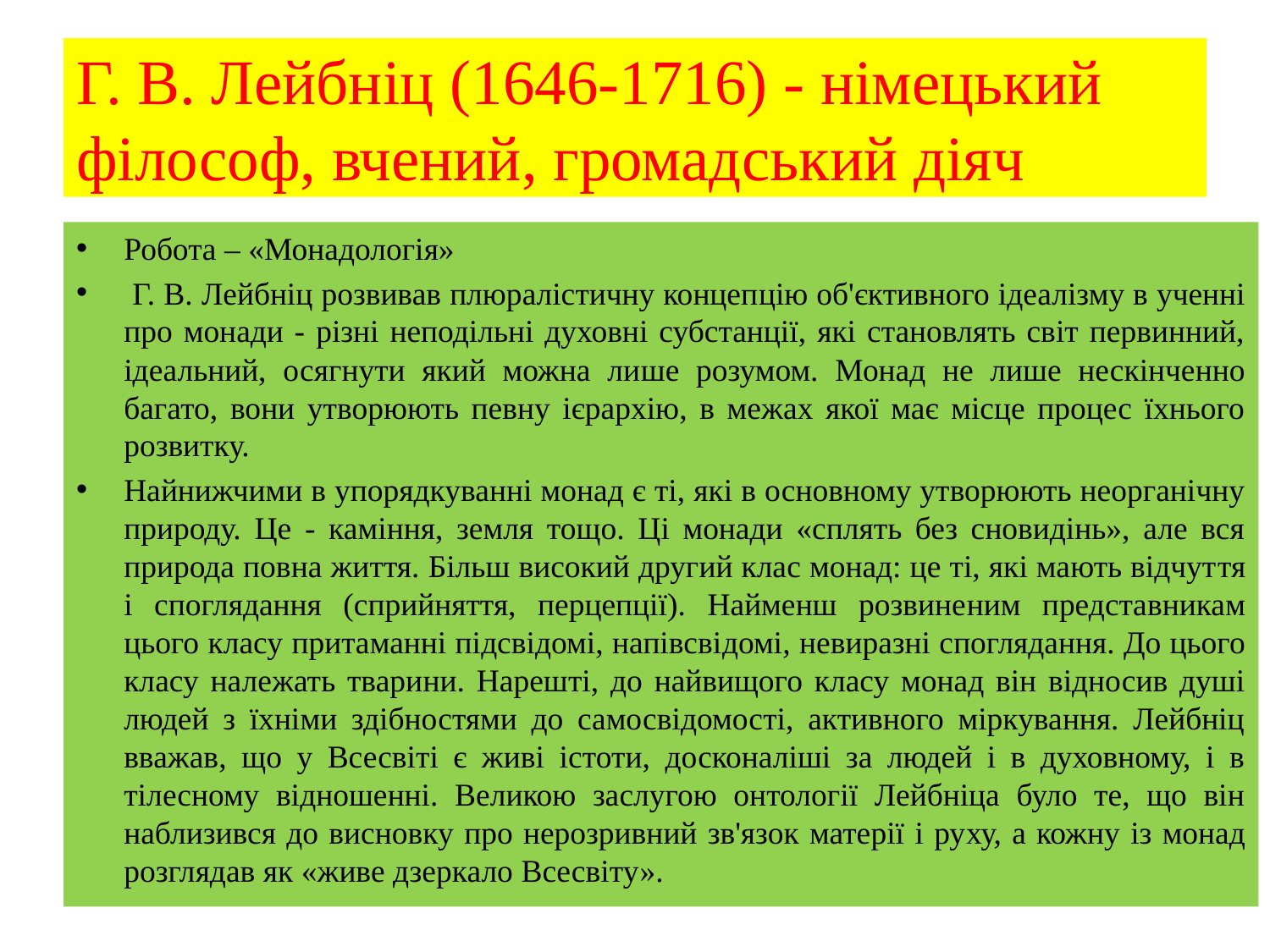

# Г. В. Лейбніц (1646-1716) - німецький філософ, вчений, громадський діяч
Робота – «Монадологія»
 Г. В. Лейбніц розвивав плюралістичну концеп­цію об'єктивного ідеалізму в ученні про монади - різні неподільні духовні субстанції, які становлять світ первинний, ідеальний, осягнути який можна ли­ше розумом. Монад не лише нескінченно багато, вони утворюють певну ієрархію, в межах якої має місце процес їхнього роз­витку.
Найнижчими в упорядкуванні монад є ті, які в основному утворюють неорганічну природу. Це - каміння, земля тощо. Ці монади «сплять без сновидінь», але вся природа повна життя. Більш високий другий клас монад: це ті, які мають відчут­тя і споглядання (сприйняття, перцепції). Найменш розвине­ним представникам цього класу притаманні підсвідомі, напівсві­домі, невиразні споглядання. До цього класу належать твари­ни. Нарешті, до найвищого класу монад він відносив душі людей з їхніми здібностями до самосвідомості, активного міркування. Лейбніц вважав, що у Всесвіті є живі істоти, досконаліші за людей і в духовному, і в тілесному відношенні. Великою заслугою онтології Лейбніца було те, що він наблизився до висновку про нерозривний зв'язок матерії і ру­ху, а кожну із монад розглядав як «живе дзеркало Всесвіту».